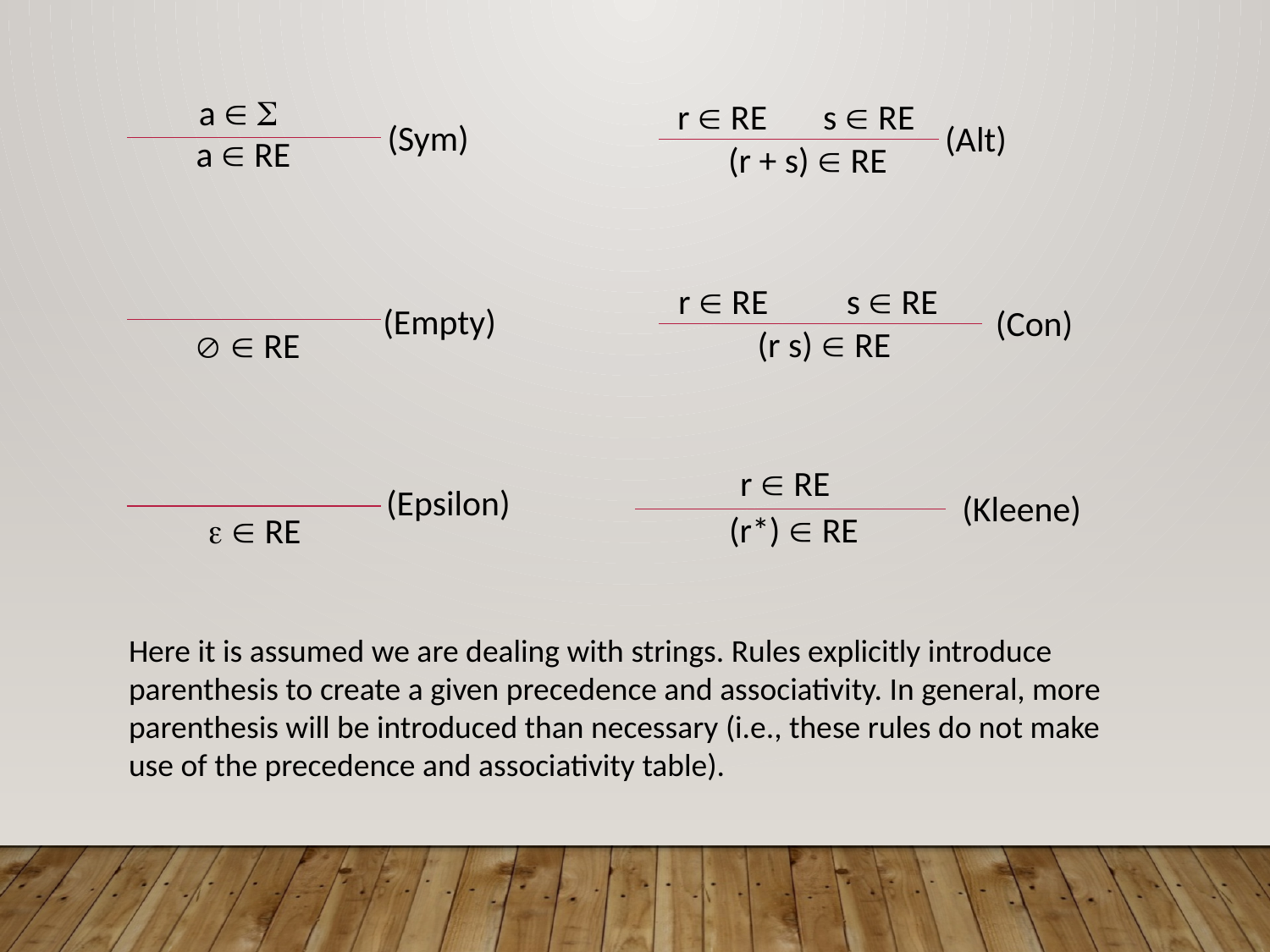

a ∈ Σ
(Sym)
a ∈ RE
r ∈ RE
s ∈ RE
(Alt)
(r + s) ∈ RE
r ∈ RE
s ∈ RE
(Con)
(r s) ∈ RE
(Empty)
∅ ∈ RE
r ∈ RE
(Kleene)
(r*) ∈ RE
(Epsilon)
ε ∈ RE
Here it is assumed we are dealing with strings. Rules explicitly introduce parenthesis to create a given precedence and associativity. In general, more parenthesis will be introduced than necessary (i.e., these rules do not make use of the precedence and associativity table).